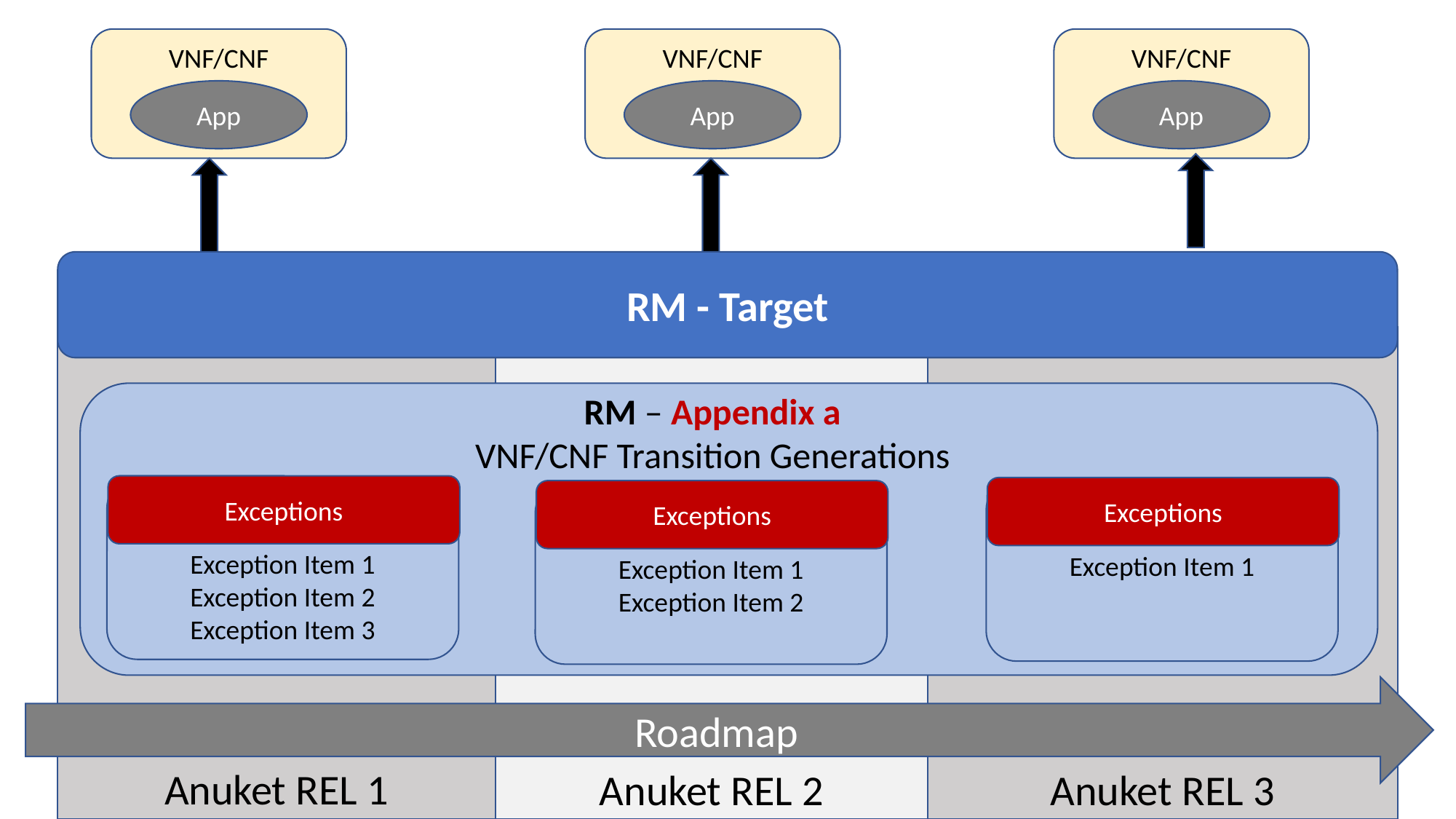

VNF/CNF
VNF/CNF
VNF/CNF
App
App
App

RM - Target
Anuket REL 3
Anuket REL 1
Anuket REL 2

RM – Appendix a
VNF/CNF Transition Generations
Exceptions
Exceptions
Exception Item 1
Exception Item 2
Exception Item 3
Exception Item 1

Exceptions
Exception Item 1
Exception Item 2

Roadmap